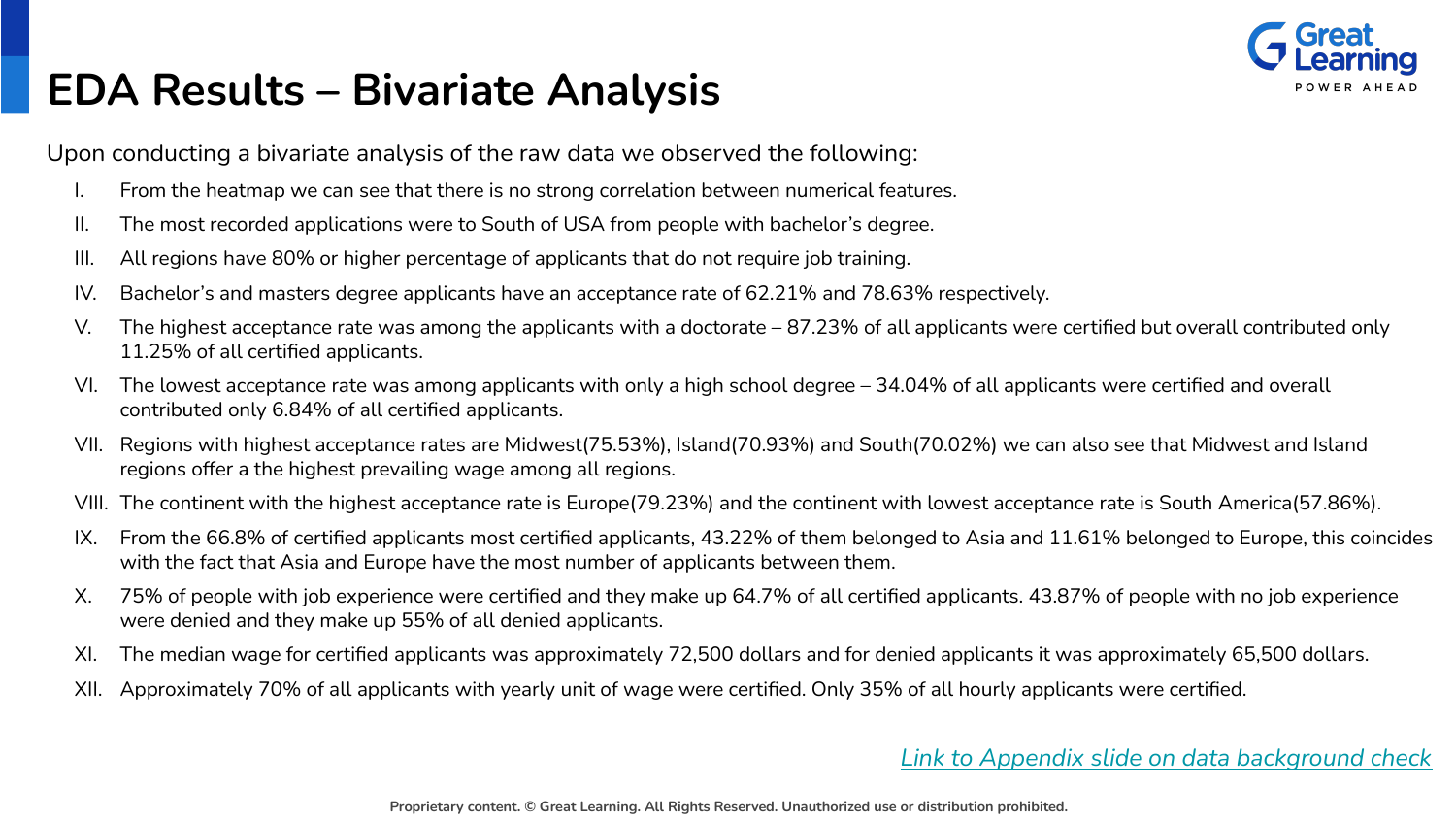

# EDA Results – Bivariate Analysis
Upon conducting a bivariate analysis of the raw data we observed the following:
From the heatmap we can see that there is no strong correlation between numerical features.
The most recorded applications were to South of USA from people with bachelor’s degree.
All regions have 80% or higher percentage of applicants that do not require job training.
Bachelor’s and masters degree applicants have an acceptance rate of 62.21% and 78.63% respectively.
The highest acceptance rate was among the applicants with a doctorate – 87.23% of all applicants were certified but overall contributed only 11.25% of all certified applicants.
The lowest acceptance rate was among applicants with only a high school degree – 34.04% of all applicants were certified and overall contributed only 6.84% of all certified applicants.
Regions with highest acceptance rates are Midwest(75.53%), Island(70.93%) and South(70.02%) we can also see that Midwest and Island regions offer a the highest prevailing wage among all regions.
The continent with the highest acceptance rate is Europe(79.23%) and the continent with lowest acceptance rate is South America(57.86%).
From the 66.8% of certified applicants most certified applicants, 43.22% of them belonged to Asia and 11.61% belonged to Europe, this coincides with the fact that Asia and Europe have the most number of applicants between them.
75% of people with job experience were certified and they make up 64.7% of all certified applicants. 43.87% of people with no job experience were denied and they make up 55% of all denied applicants.
The median wage for certified applicants was approximately 72,500 dollars and for denied applicants it was approximately 65,500 dollars.
Approximately 70% of all applicants with yearly unit of wage were certified. Only 35% of all hourly applicants were certified.

Link to Appendix slide on data background check